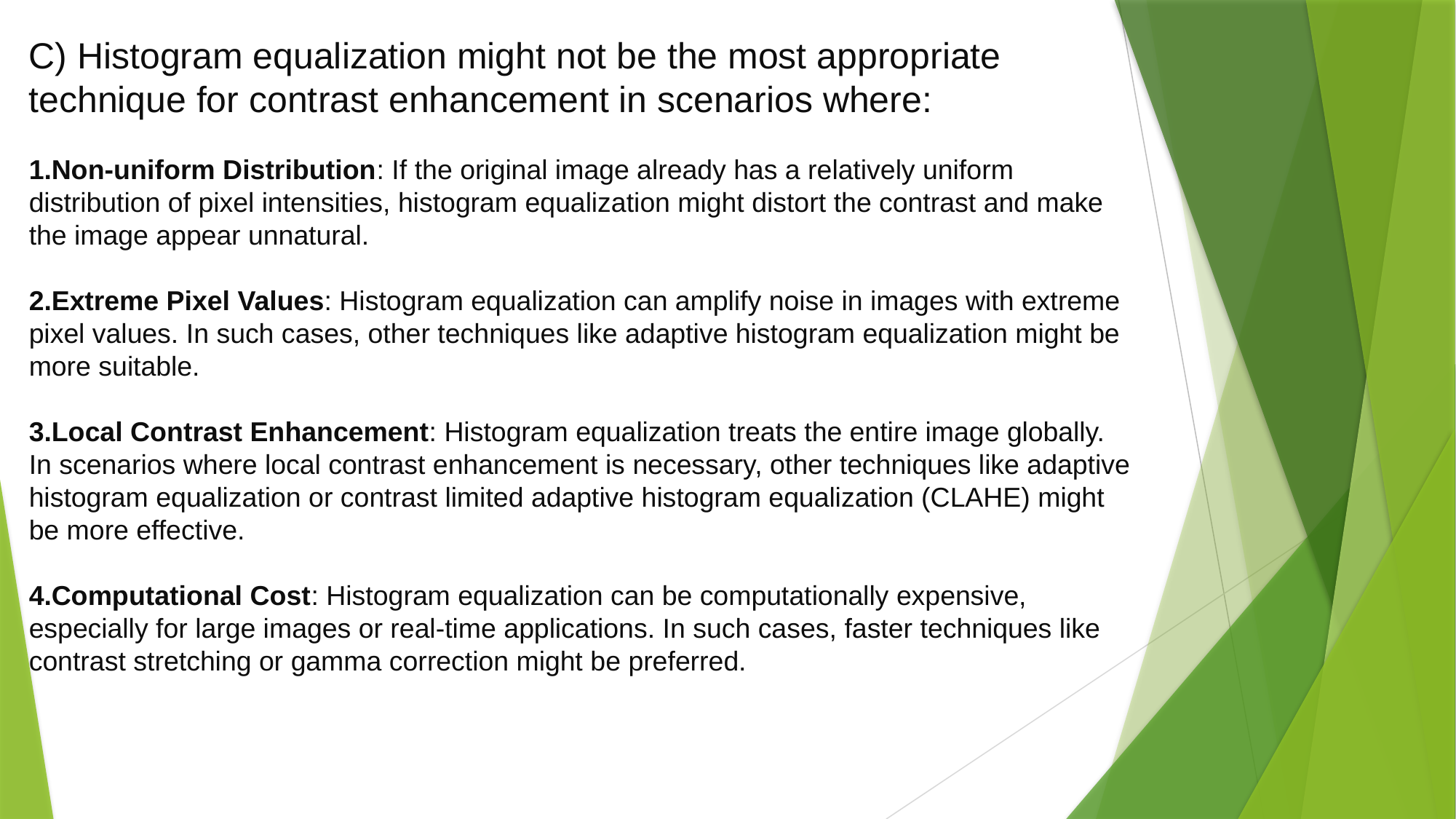

C) Histogram equalization might not be the most appropriate technique for contrast enhancement in scenarios where:

Non-uniform Distribution: If the original image already has a relatively uniform distribution of pixel intensities, histogram equalization might distort the contrast and make the image appear unnatural.

Extreme Pixel Values: Histogram equalization can amplify noise in images with extreme pixel values. In such cases, other techniques like adaptive histogram equalization might be more suitable.

Local Contrast Enhancement: Histogram equalization treats the entire image globally. In scenarios where local contrast enhancement is necessary, other techniques like adaptive histogram equalization or contrast limited adaptive histogram equalization (CLAHE) might be more effective.

Computational Cost: Histogram equalization can be computationally expensive, especially for large images or real-time applications. In such cases, faster techniques like contrast stretching or gamma correction might be preferred.